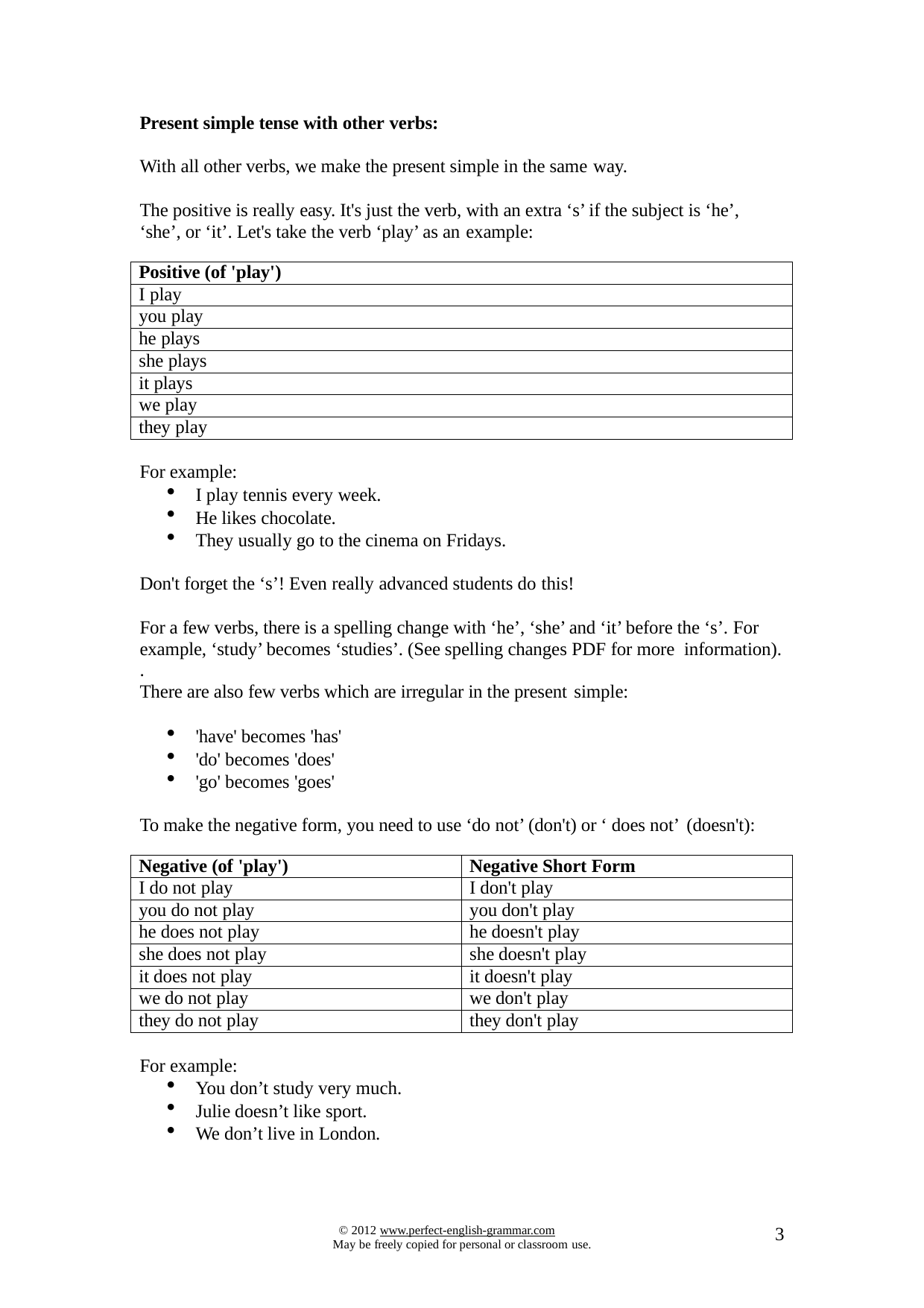

Present simple tense with other verbs:

With all other verbs, we make the present simple in the same way.

The positive is really easy. It's just the verb, with an extra ‘s’ if the subject is ‘he’,  ‘she’, or ‘it’. Let's take the verb ‘play’ as an example:
| Positive (of 'play') |
| --- |
| I play |
| you play |
| he plays |
| she plays |
| it plays |
| we play |
| they play |
For example:
I play tennis every week.
He likes chocolate.
They usually go to the cinema on Fridays.

Don't forget the ‘s’! Even really advanced students do this!

For a few verbs, there is a spelling change with ‘he’, ‘she’ and ‘it’ before the ‘s’. For  example, ‘study’ becomes ‘studies’. (See spelling changes PDF for more  information).
.
There are also few verbs which are irregular in the present simple:

'have' becomes 'has'
'do' becomes 'does'
'go' becomes 'goes'

To make the negative form, you need to use ‘do not’ (don't) or ‘ does not’ (doesn't):
| Negative (of 'play') | Negative Short Form |
| --- | --- |
| I do not play | I don't play |
| you do not play | you don't play |
| he does not play | he doesn't play |
| she does not play | she doesn't play |
| it does not play | it doesn't play |
| we do not play | we don't play |
| they do not play | they don't play |
For example:
You don’t study very much.
Julie doesn’t like sport.
We don’t live in London.
© 2012 www.perfect-english-grammar.com
May be freely copied for personal or classroom use.
3